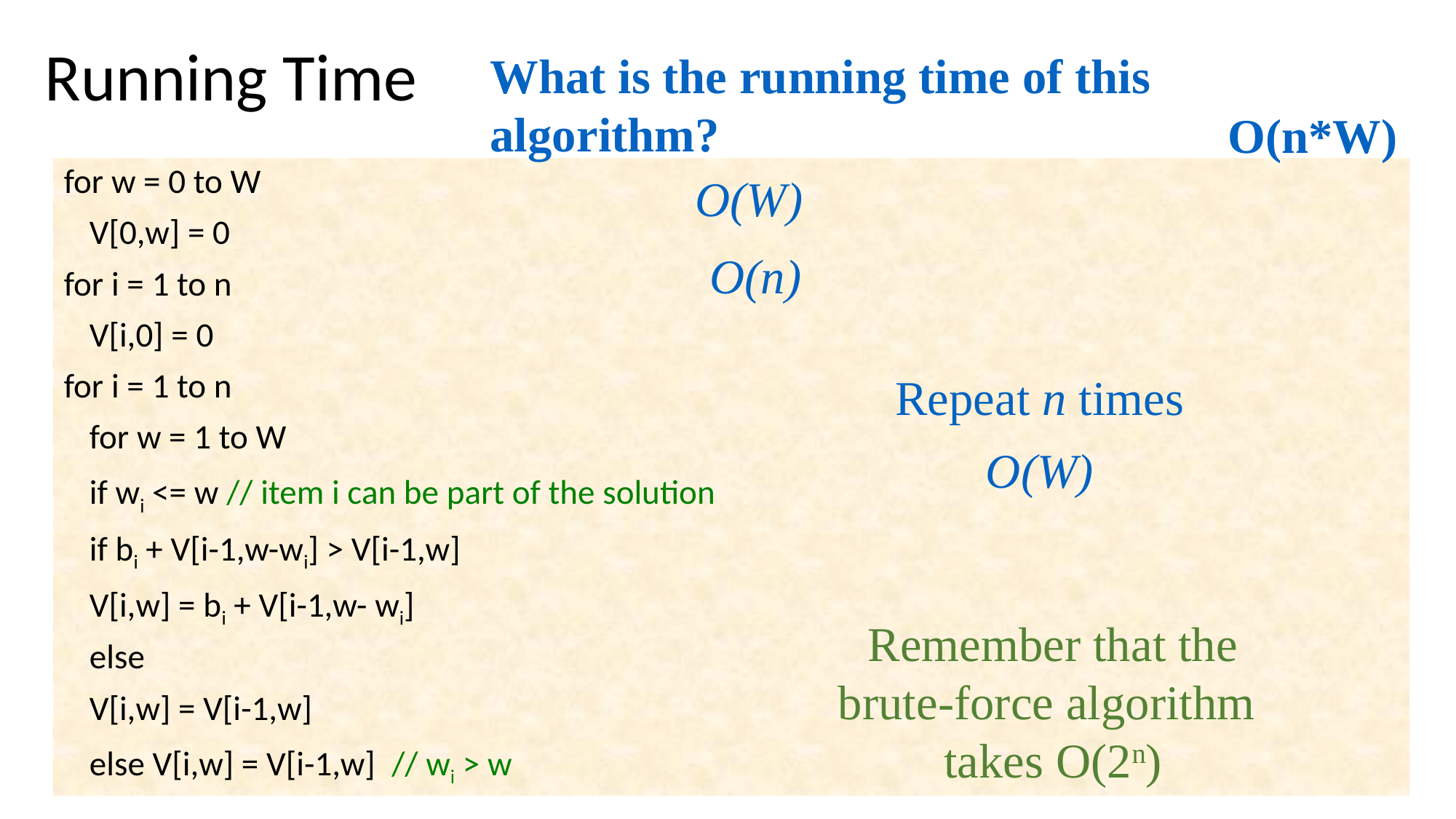

# Running Time
What is the running time of this algorithm?
O(n*W)
for w = 0 to W
	V[0,w] = 0
for i = 1 to n
	V[i,0] = 0
for i = 1 to n
	for w = 1 to W
		if wi <= w // item i can be part of the solution
			if bi + V[i-1,w-wi] > V[i-1,w]
				V[i,w] = bi + V[i-1,w- wi]
			else
				V[i,w] = V[i-1,w]
		else V[i,w] = V[i-1,w]  // wi > w
O(W)
O(n)
Repeat n times
O(W)
Remember that the brute-force algorithm
takes O(2n)